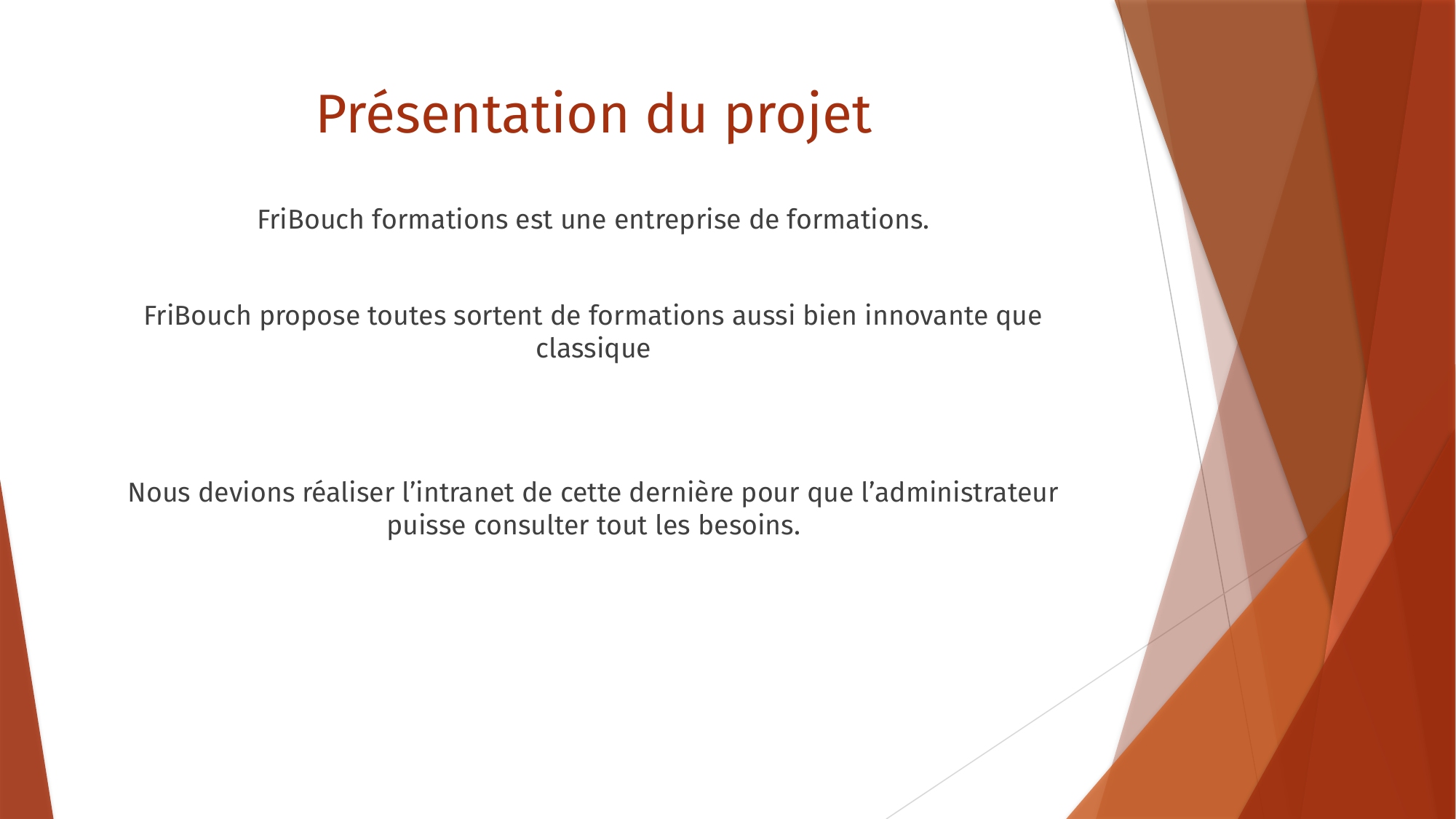

# Présentation du projet
FriBouch formations est une entreprise de formations.

FriBouch propose toutes sortent de formations aussi bien innovante que classique

Nous devions réaliser l’intranet de cette dernière pour que l’administrateur puisse consulter tout les besoins.